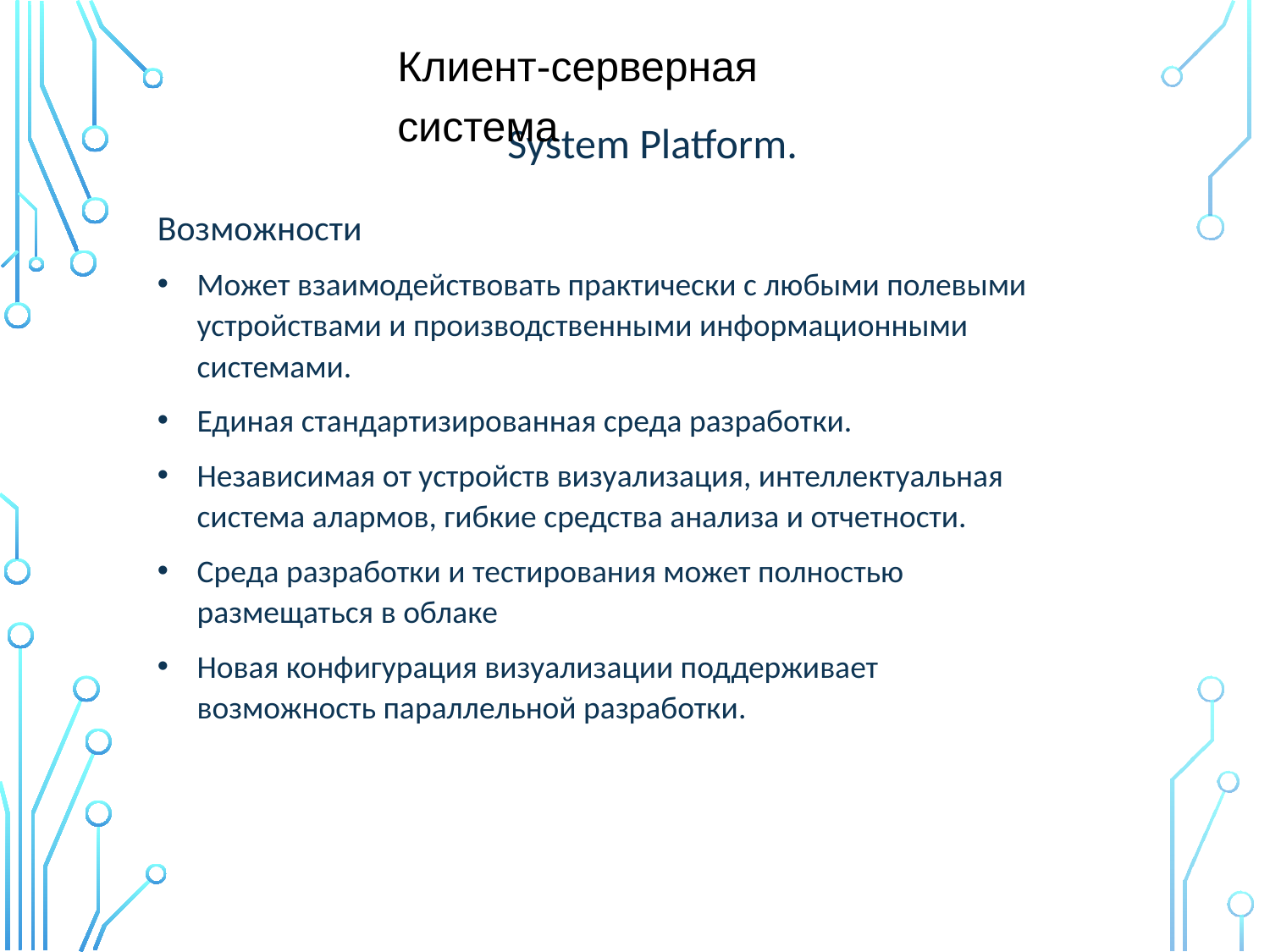

Клиент-серверная система
System Platform.
Возможности
Может взаимодействовать практически с любыми полевыми устройствами и производственными информационными системами.
Единая стандартизированная среда разработки.
Независимая от устройств визуализация, интеллектуальная система алармов, гибкие средства анализа и отчетности.
Среда разработки и тестирования может полностью размещаться в облаке
Новая конфигурация визуализации поддерживает возможность параллельной разработки.